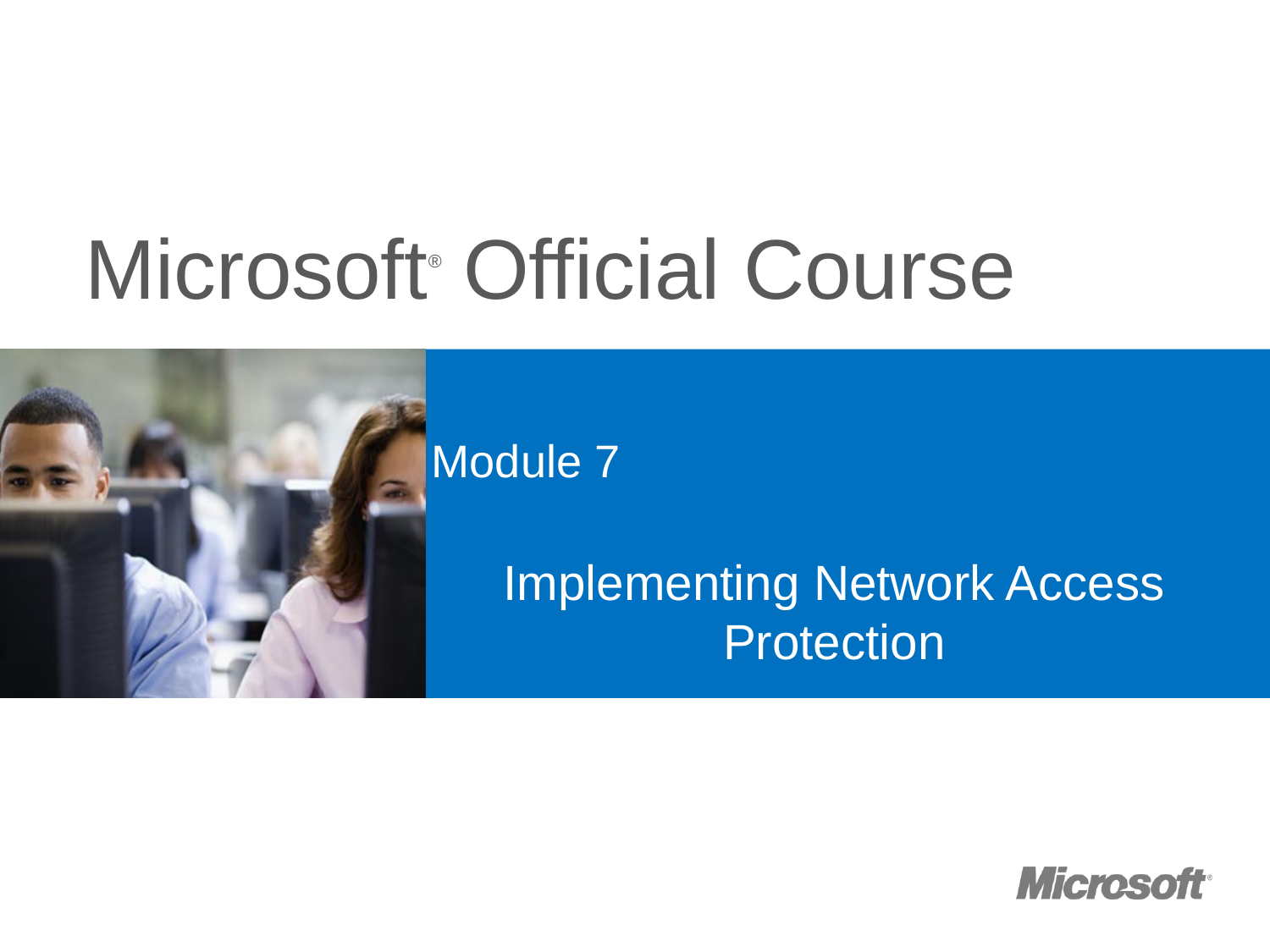

# Module 7
Implementing Network Access Protection